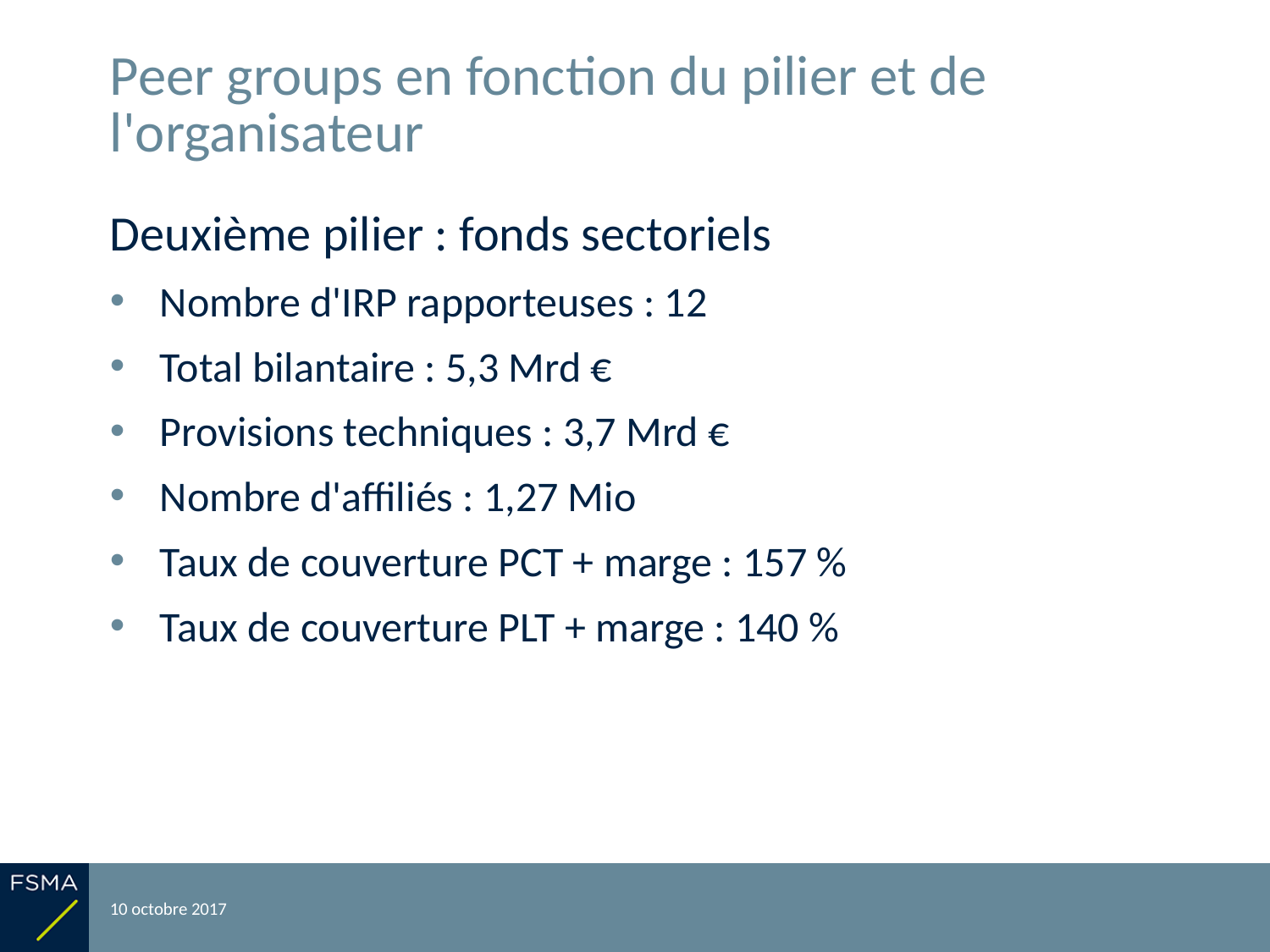

# Peer groups en fonction du pilier et de l'organisateur
Deuxième pilier : fonds sectoriels
Nombre d'IRP rapporteuses : 12
Total bilantaire : 5,3 Mrd €
Provisions techniques : 3,7 Mrd €
Nombre d'affiliés : 1,27 Mio
Taux de couverture PCT + marge : 157 %
Taux de couverture PLT + marge : 140 %
10 octobre 2017
Reporting relatif à l'exercice 2016
22